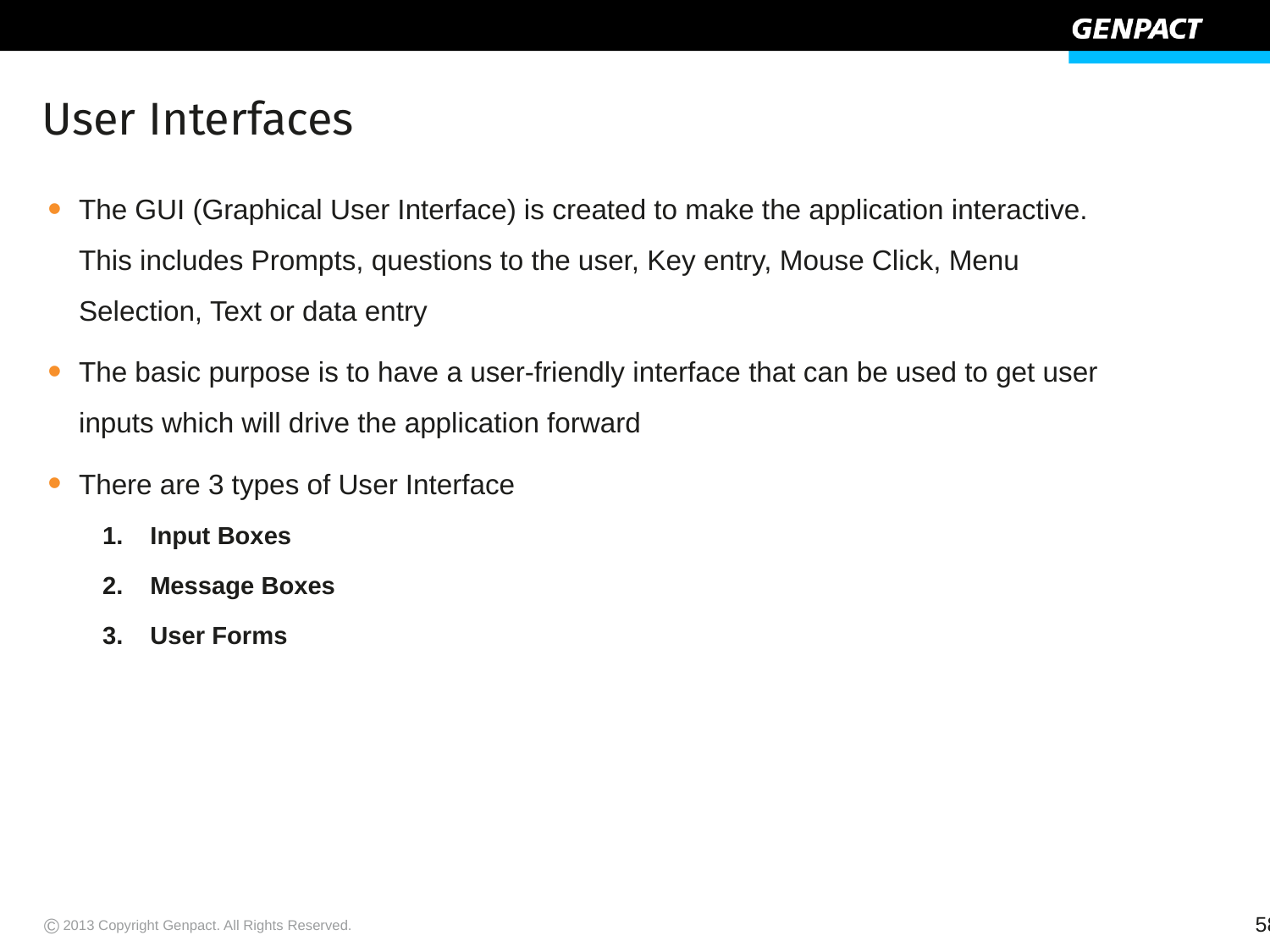

# User Interfaces
The GUI (Graphical User Interface) is created to make the application interactive. This includes Prompts, questions to the user, Key entry, Mouse Click, Menu Selection, Text or data entry
The basic purpose is to have a user-friendly interface that can be used to get user inputs which will drive the application forward
There are 3 types of User Interface
Input Boxes
Message Boxes
User Forms